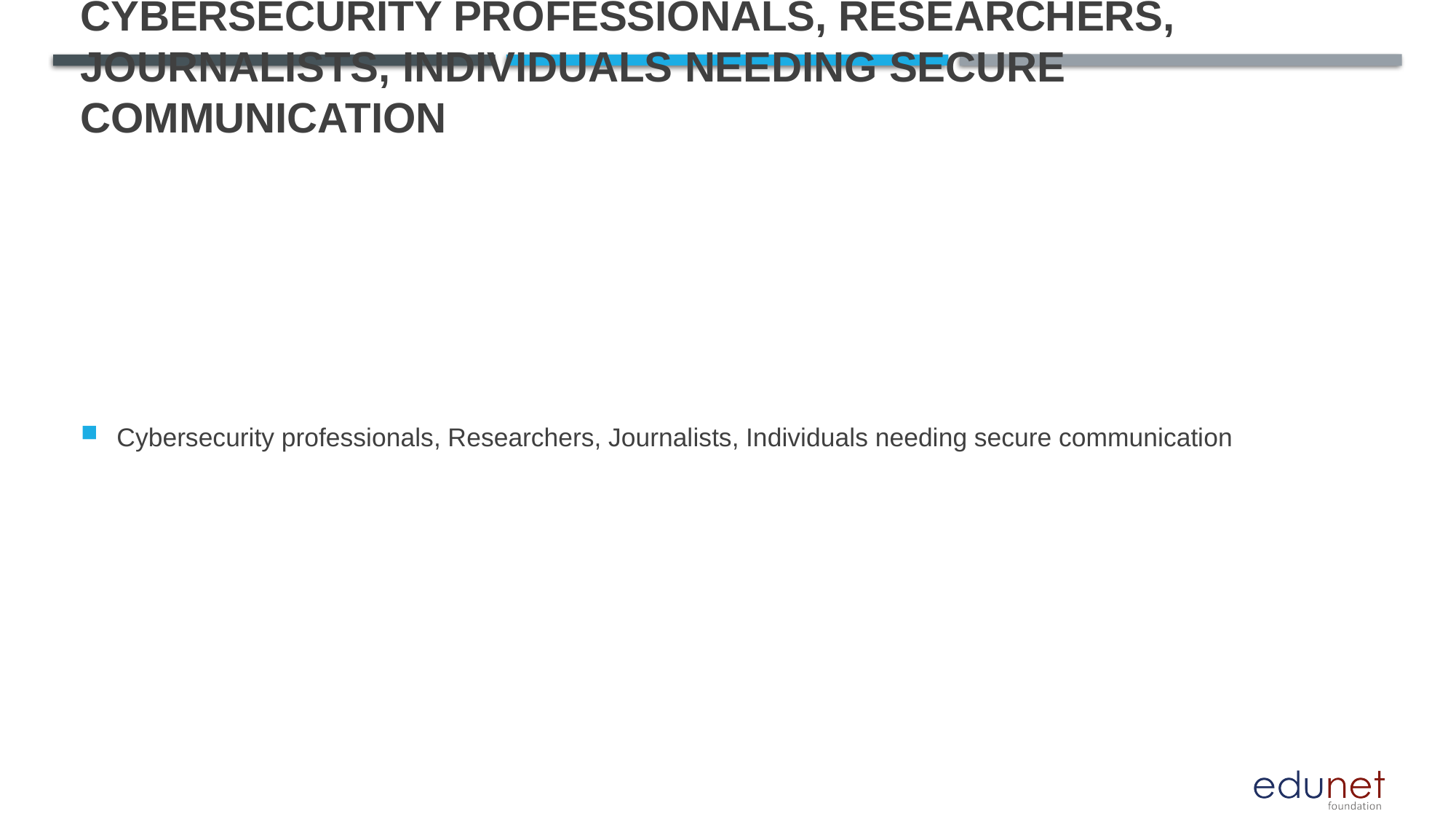

# Cybersecurity professionals, Researchers, Journalists, Individuals needing secure communication
Cybersecurity professionals, Researchers, Journalists, Individuals needing secure communication